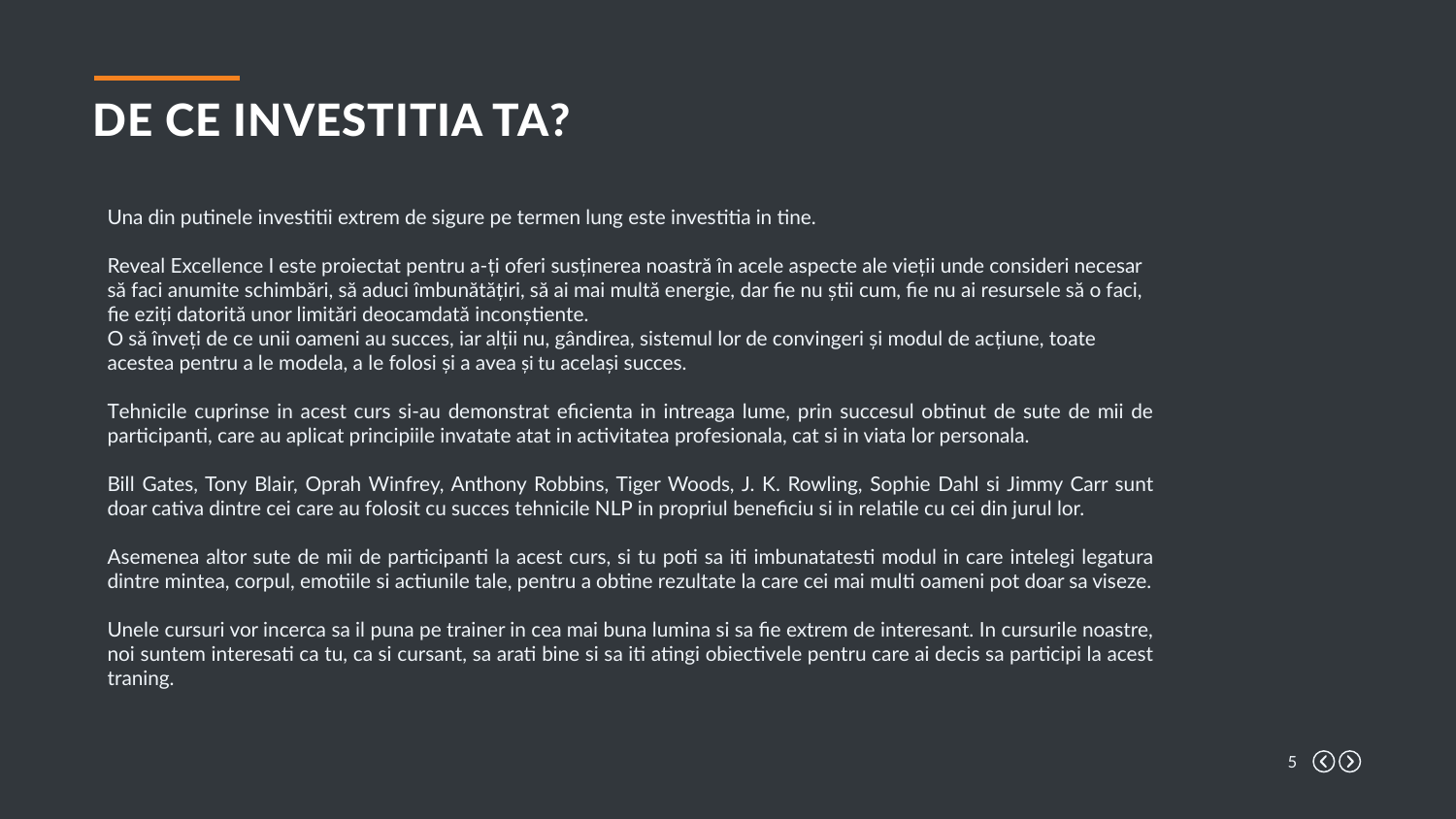

De CE investitia ta?

Una din putinele investitii extrem de sigure pe termen lung este investitia in tine.

Reveal Excellence I este proiectat pentru a-ți oferi susținerea noastră în acele aspecte ale vieții unde consideri necesar să faci anumite schimbări, să aduci îmbunătățiri, să ai mai multă energie, dar fie nu știi cum, fie nu ai resursele să o faci, fie eziți datorită unor limitări deocamdată inconștiente.
O să înveți de ce unii oameni au succes, iar alții nu, gândirea, sistemul lor de convingeri și modul de acțiune, toate acestea pentru a le modela, a le folosi și a avea și tu același succes.

Tehnicile cuprinse in acest curs si-au demonstrat eficienta in intreaga lume, prin succesul obtinut de sute de mii de participanti, care au aplicat principiile invatate atat in activitatea profesionala, cat si in viata lor personala.
​
Bill Gates, Tony Blair, Oprah Winfrey, Anthony Robbins, Tiger Woods, J. K. Rowling, Sophie Dahl si Jimmy Carr sunt doar cativa dintre cei care au folosit cu succes tehnicile NLP in propriul beneficiu si in relatile cu cei din jurul lor.
​
Asemenea altor sute de mii de participanti la acest curs, si tu poti sa iti imbunatatesti modul in care intelegi legatura dintre mintea, corpul, emotiile si actiunile tale, pentru a obtine rezultate la care cei mai multi oameni pot doar sa viseze.
​
Unele cursuri vor incerca sa il puna pe trainer in cea mai buna lumina si sa fie extrem de interesant. In cursurile noastre, noi suntem interesati ca tu, ca si cursant, sa arati bine si sa iti atingi obiectivele pentru care ai decis sa participi la acest traning.